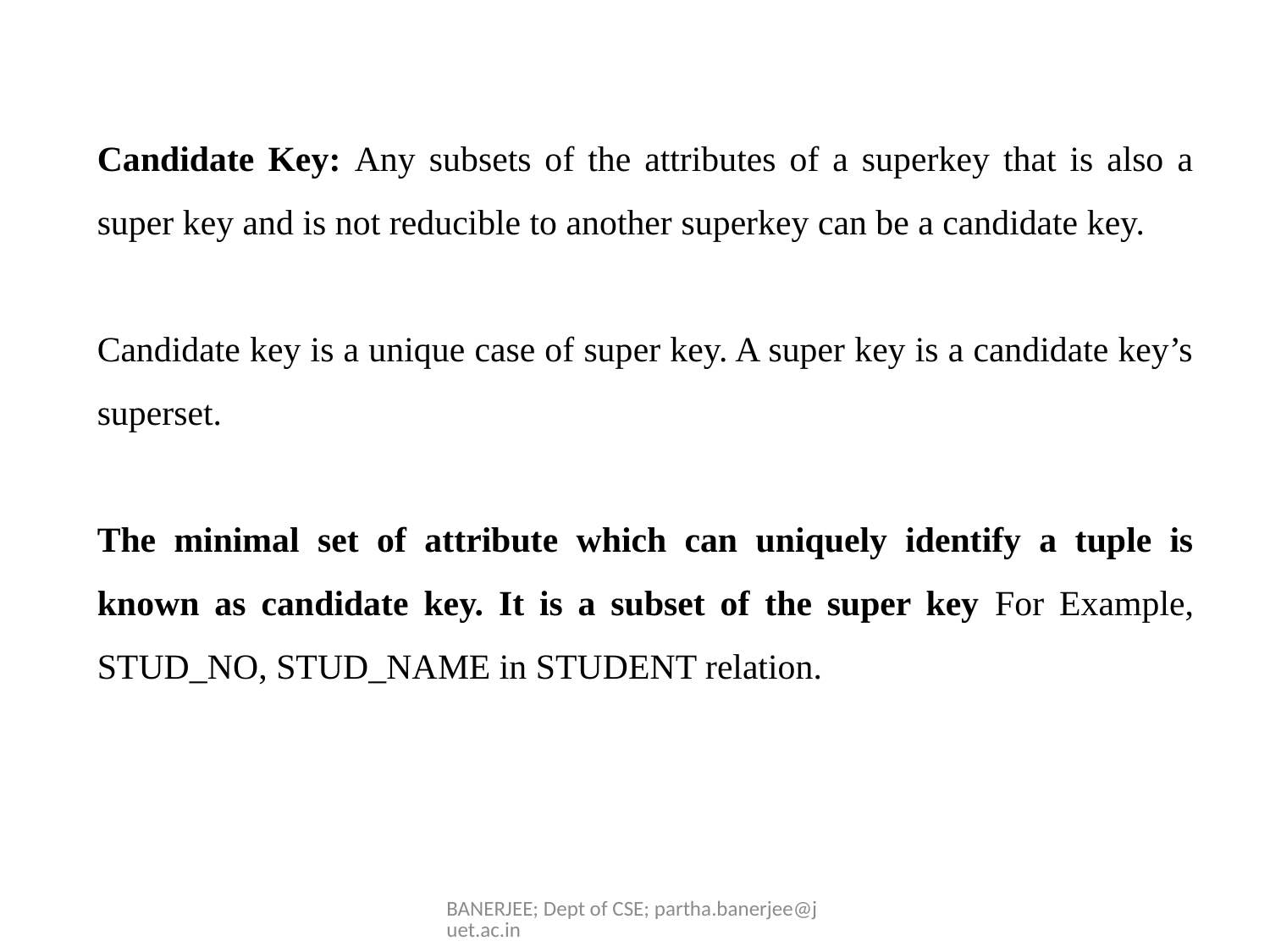

Candidate Key: Any subsets of the attributes of a superkey that is also a super key and is not reducible to another superkey can be a candidate key.

Candidate key is a unique case of super key. A super key is a candidate key’s superset.

The minimal set of attribute which can uniquely identify a tuple is known as candidate key. It is a subset of the super key For Example, STUD_NO, STUD_NAME in STUDENT relation.
BANERJEE; Dept of CSE; partha.banerjee@juet.ac.in